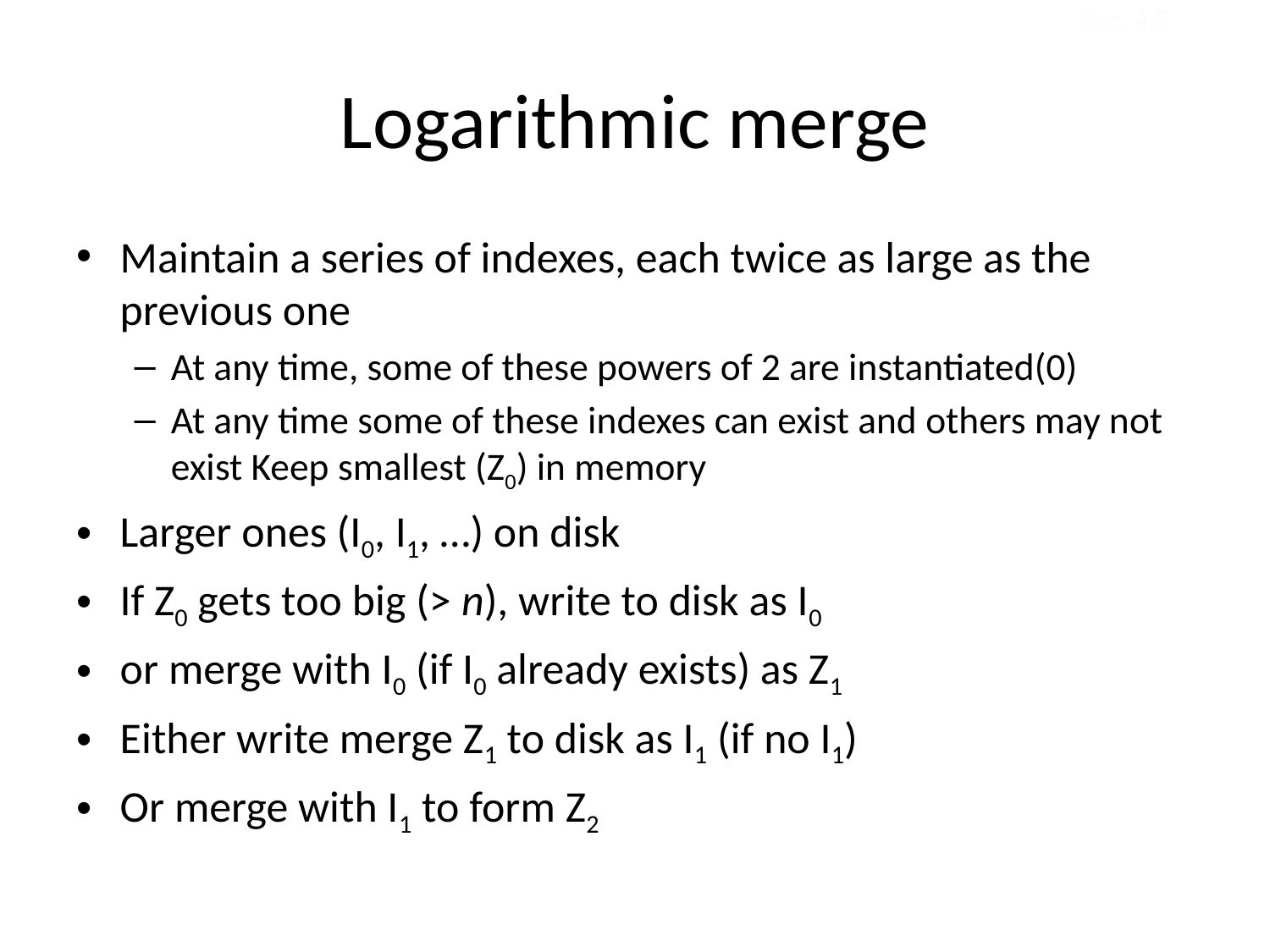

Sec. 4.5
# Logarithmic merge
Maintain a series of indexes, each twice as large as the previous one
At any time, some of these powers of 2 are instantiated(0)
At any time some of these indexes can exist and others may not exist Keep smallest (Z0) in memory
Larger ones (I0, I1, …) on disk
If Z0 gets too big (> n), write to disk as I0
or merge with I0 (if I0 already exists) as Z1
Either write merge Z1 to disk as I1 (if no I1)
Or merge with I1 to form Z2